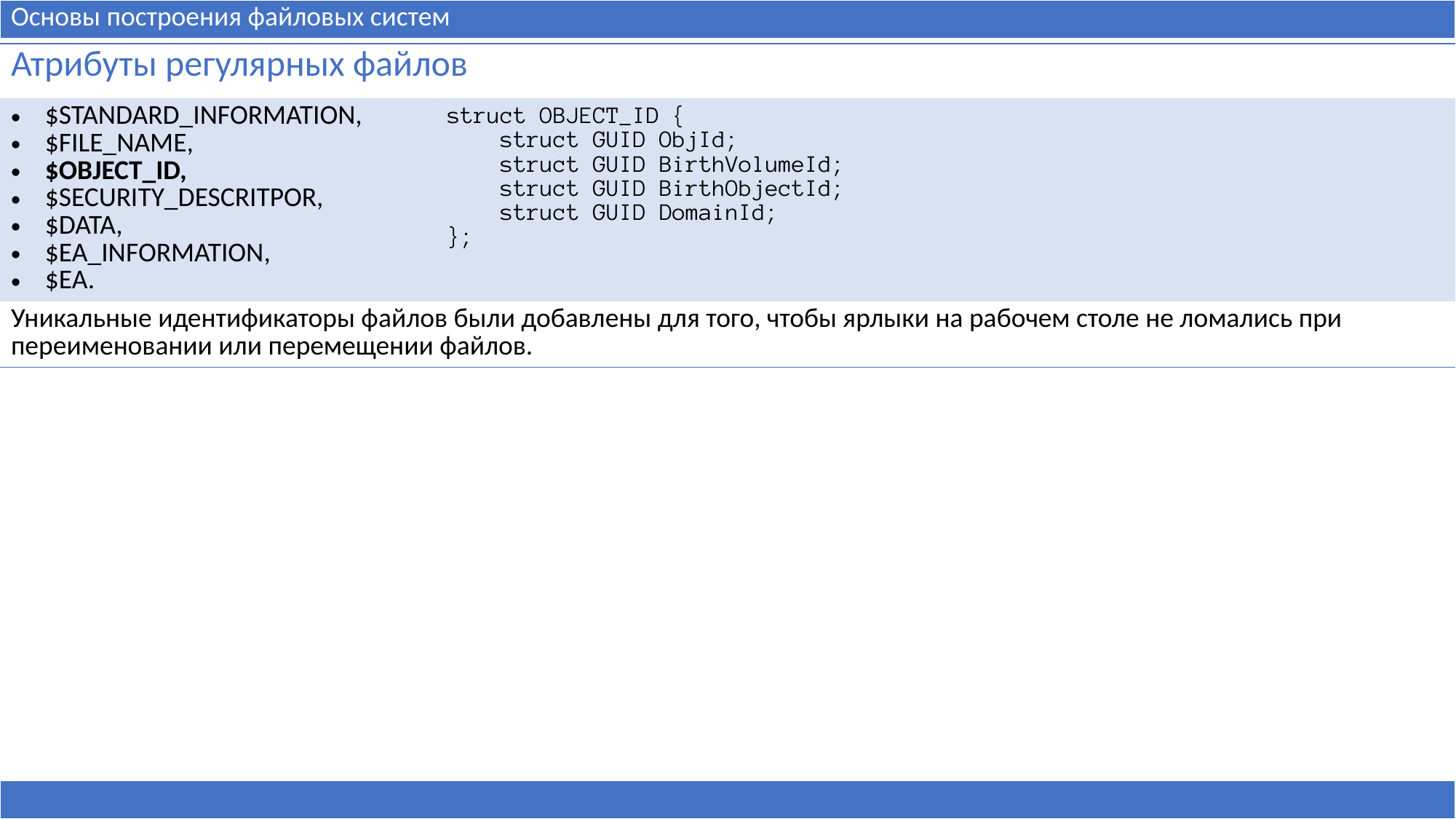

| Основы построения файловых систем |
| --- |
| Атрибуты регулярных файлов |  |
| --- | --- |
| $STANDARD\_INFORMATION, $FILE\_NAME, $OBJECT\_ID, $SECURITY\_DESCRITPOR, $DATA, $EA\_INFORMATION, $EA. | struct OBJECT\_ID { struct GUID ObjId; struct GUID BirthVolumeId; struct GUID BirthObjectId; struct GUID DomainId; }; |
| Уникальные идентификаторы файлов были добавлены для того, чтобы ярлыки на рабочем столе не ломались при переименовании или перемещении файлов. |  |
|  |
| --- |